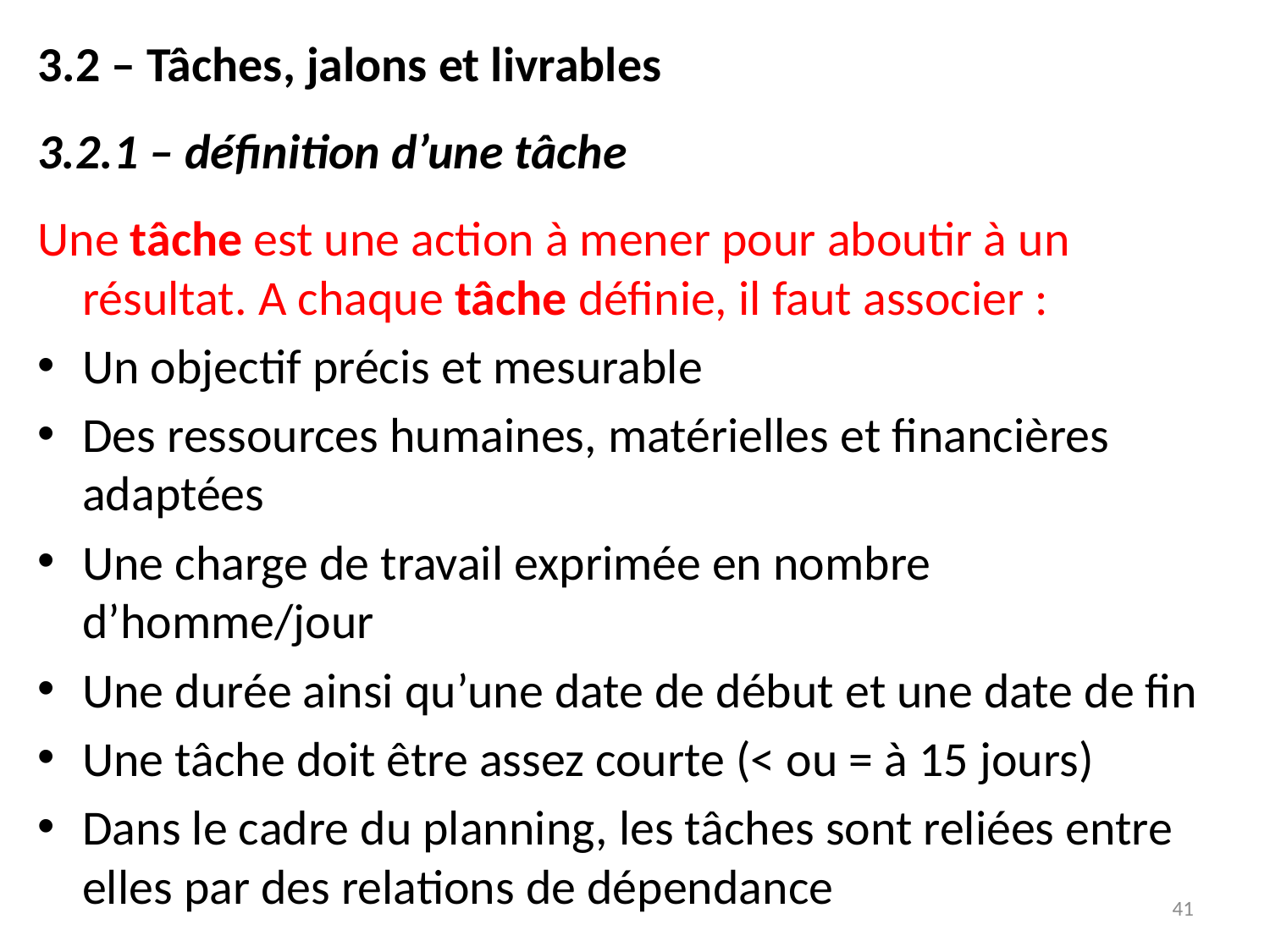

3.2 – Tâches, jalons et livrables
3.2.1 – définition d’une tâche
Une tâche est une action à mener pour aboutir à un résultat. A chaque tâche définie, il faut associer :
Un objectif précis et mesurable
Des ressources humaines, matérielles et financières adaptées
Une charge de travail exprimée en nombre d’homme/jour
Une durée ainsi qu’une date de début et une date de fin
Une tâche doit être assez courte (< ou = à 15 jours)
Dans le cadre du planning, les tâches sont reliées entre elles par des relations de dépendance

41